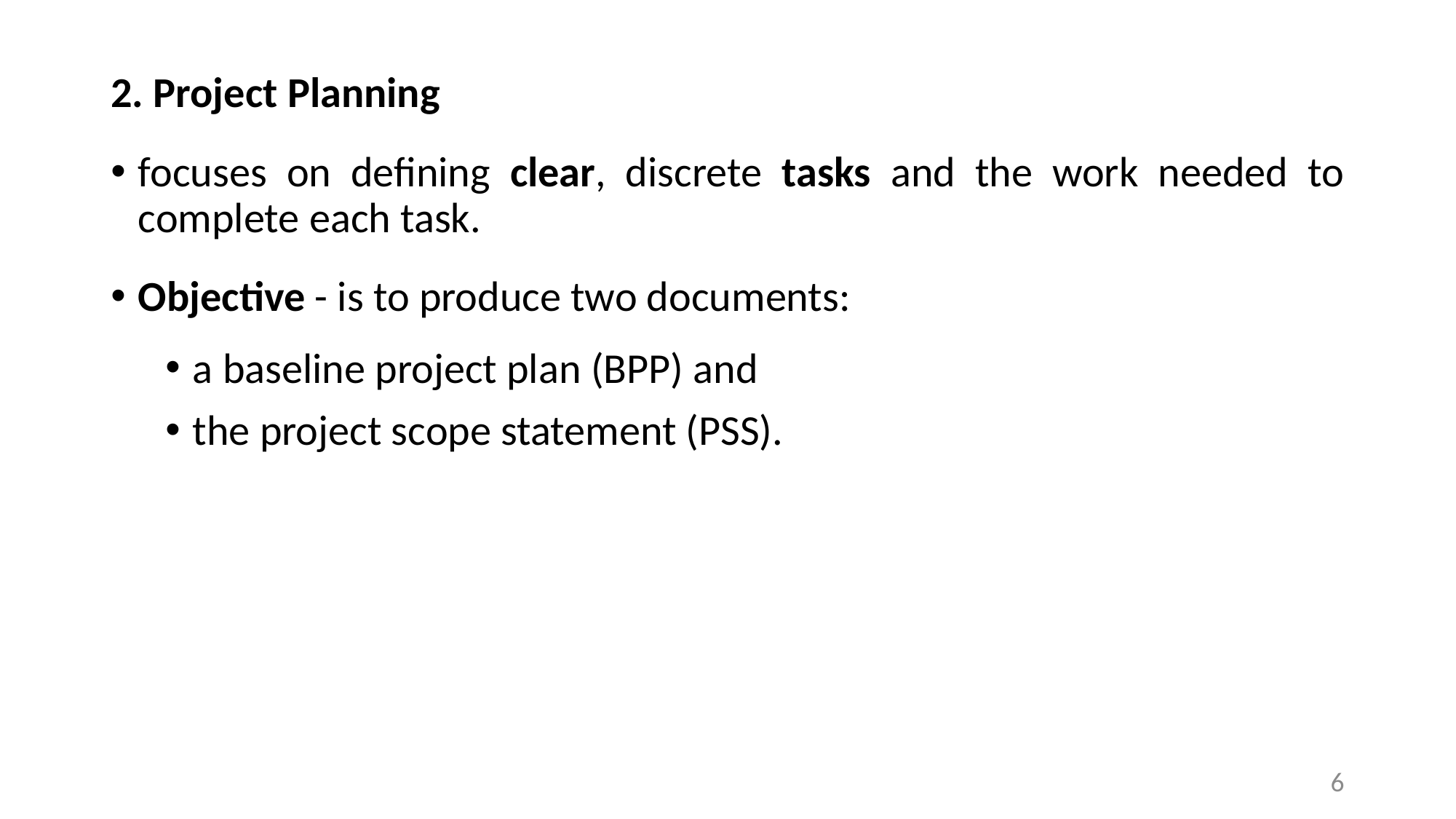

2. Project Planning
focuses on defining clear, discrete tasks and the work needed to complete each task.
Objective - is to produce two documents:
a baseline project plan (BPP) and
the project scope statement (PSS).
6